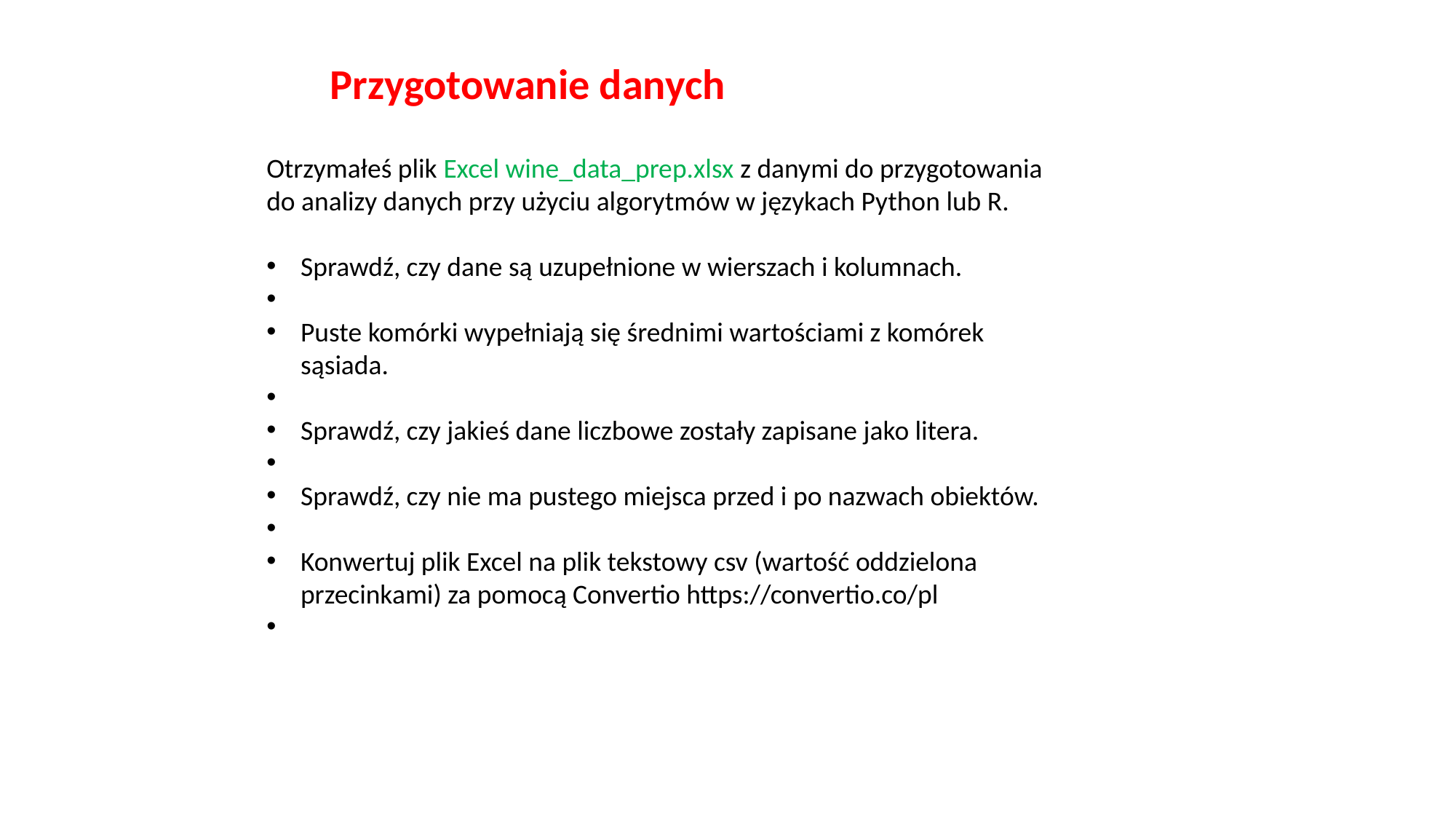

Przygotowanie danych

Otrzymałeś plik Excel wine_data_prep.xlsx z danymi do przygotowania do analizy danych przy użyciu algorytmów w językach Python lub R.

Sprawdź, czy dane są uzupełnione w wierszach i kolumnach.

Puste komórki wypełniają się średnimi wartościami z komórek sąsiada.

Sprawdź, czy jakieś dane liczbowe zostały zapisane jako litera.

Sprawdź, czy nie ma pustego miejsca przed i po nazwach obiektów.

Konwertuj plik Excel na plik tekstowy csv (wartość oddzielona przecinkami) za pomocą Convertio https://convertio.co/pl